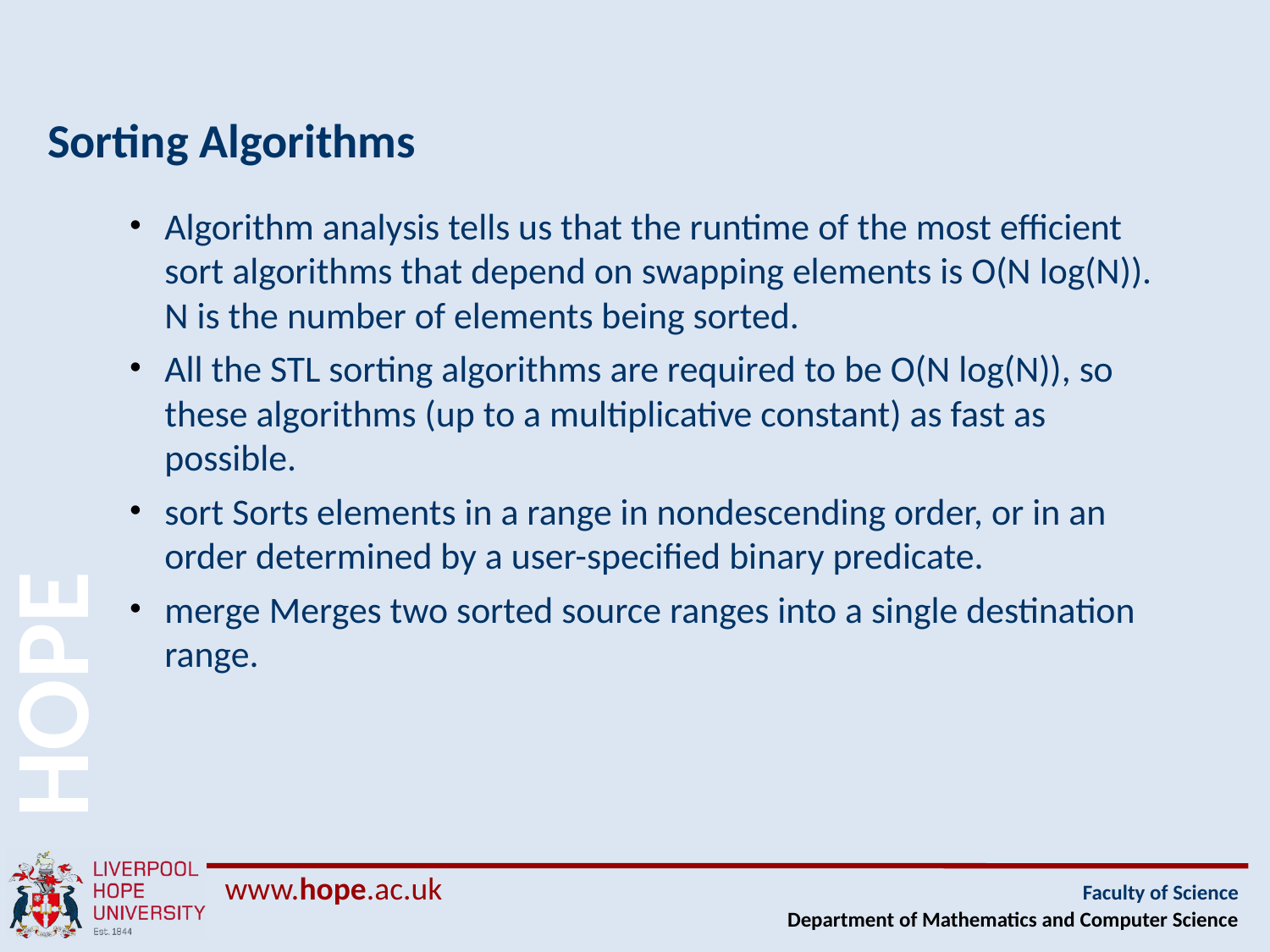

# Sorting Algorithms
Algorithm analysis tells us that the runtime of the most efficient sort algorithms that depend on swapping elements is O(N log(N)).  N is the number of elements being sorted.
All the STL sorting algorithms are required to be O(N log(N)), so these algorithms (up to a multiplicative constant) as fast as possible.
sort Sorts elements in a range in nondescending order, or in an order determined by a user-specified binary predicate.
merge Merges two sorted source ranges into a single destination range.